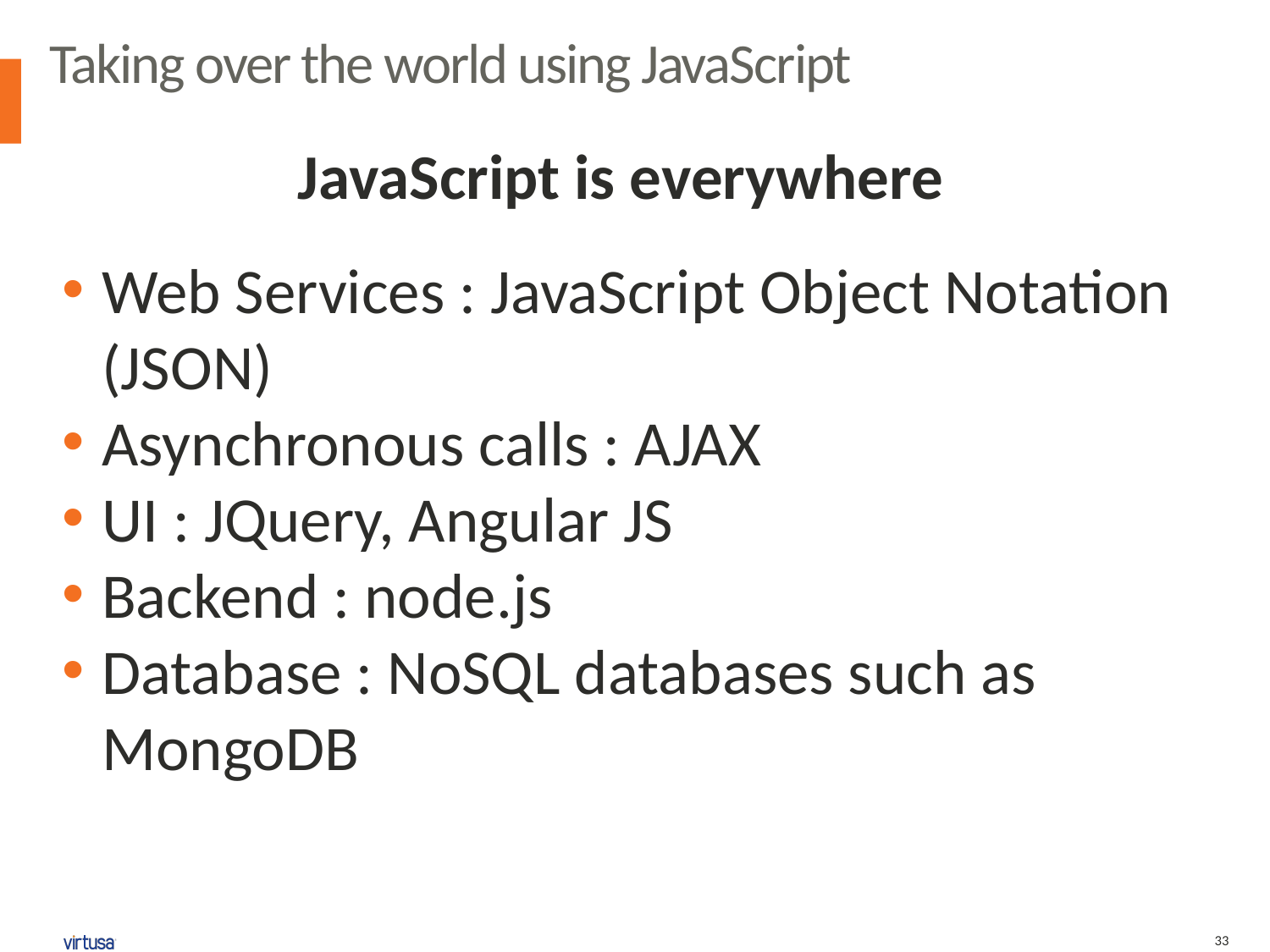

Taking over the world using JavaScript
JavaScript is everywhere

Web Services : JavaScript Object Notation (JSON)
Asynchronous calls : AJAX
UI : JQuery, Angular JS
Backend : node.js
Database : NoSQL databases such as MongoDB